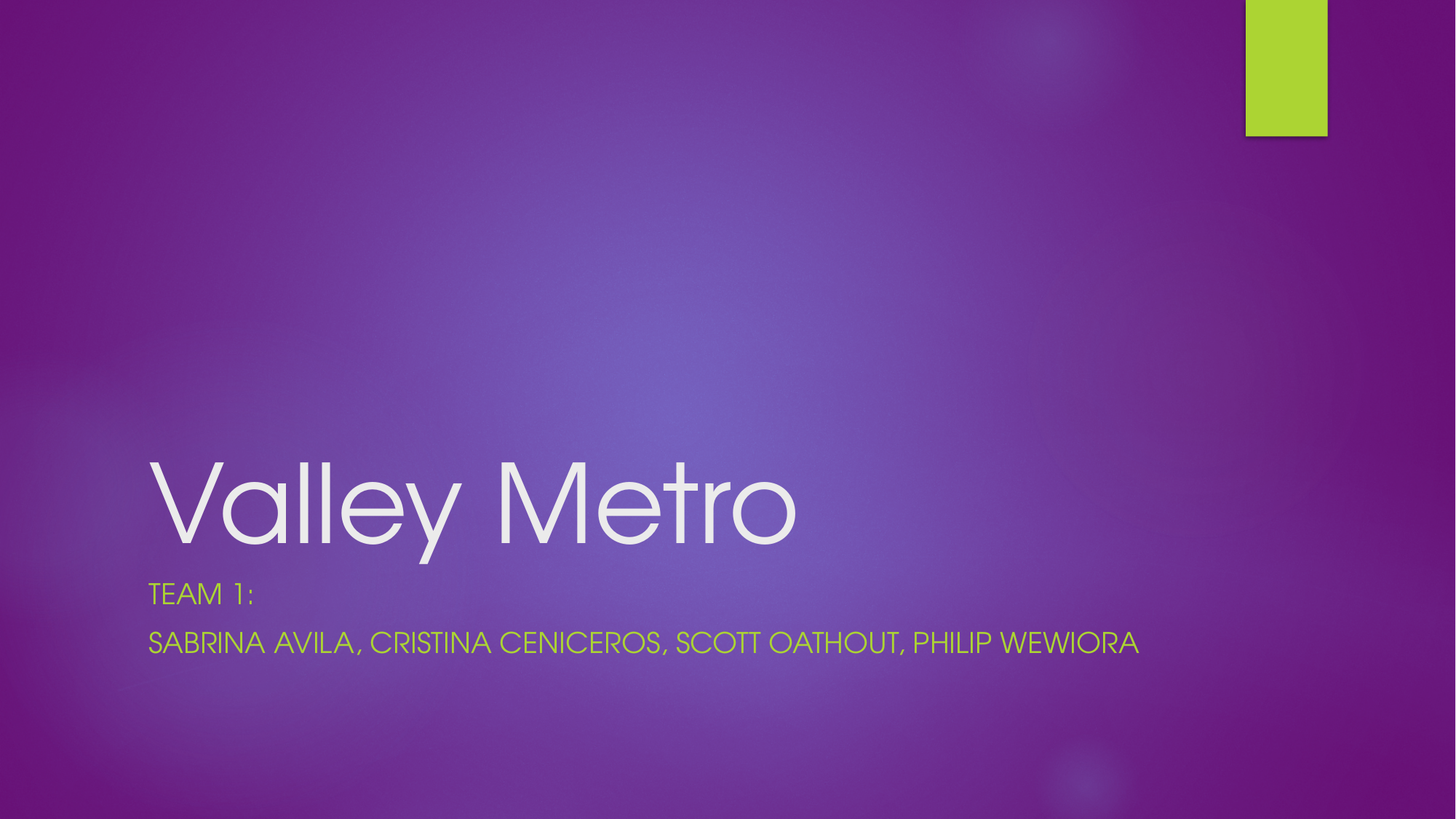

# Valley Metro
Team 1:
Sabrina Avila, Cristina Ceniceros, Scott oathout, Philip Wewiora